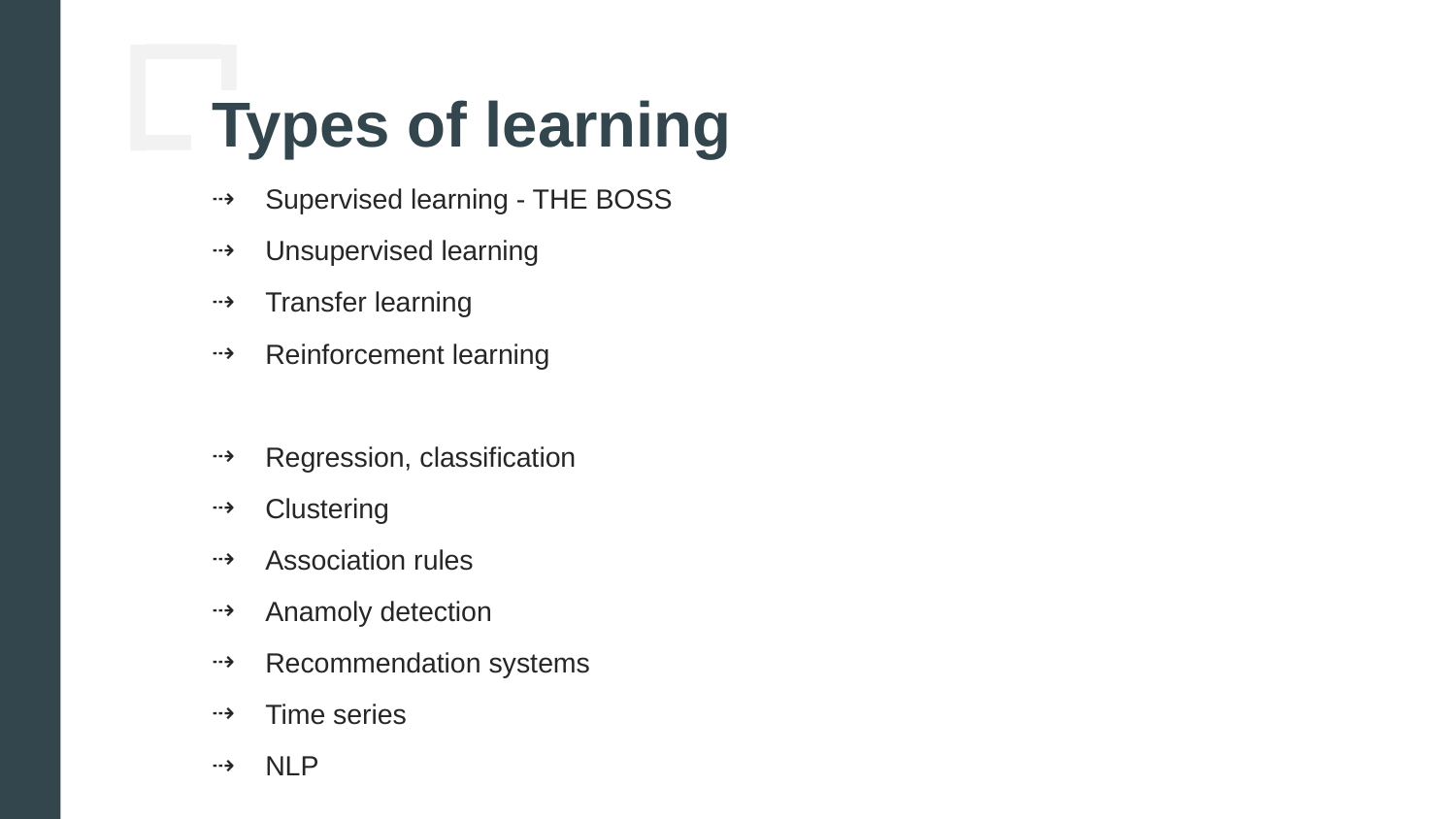

# Types of learning
Supervised learning - THE BOSS
Unsupervised learning
Transfer learning
Reinforcement learning

Regression, classification
Clustering
Association rules
Anamoly detection
Recommendation systems
Time series
NLP